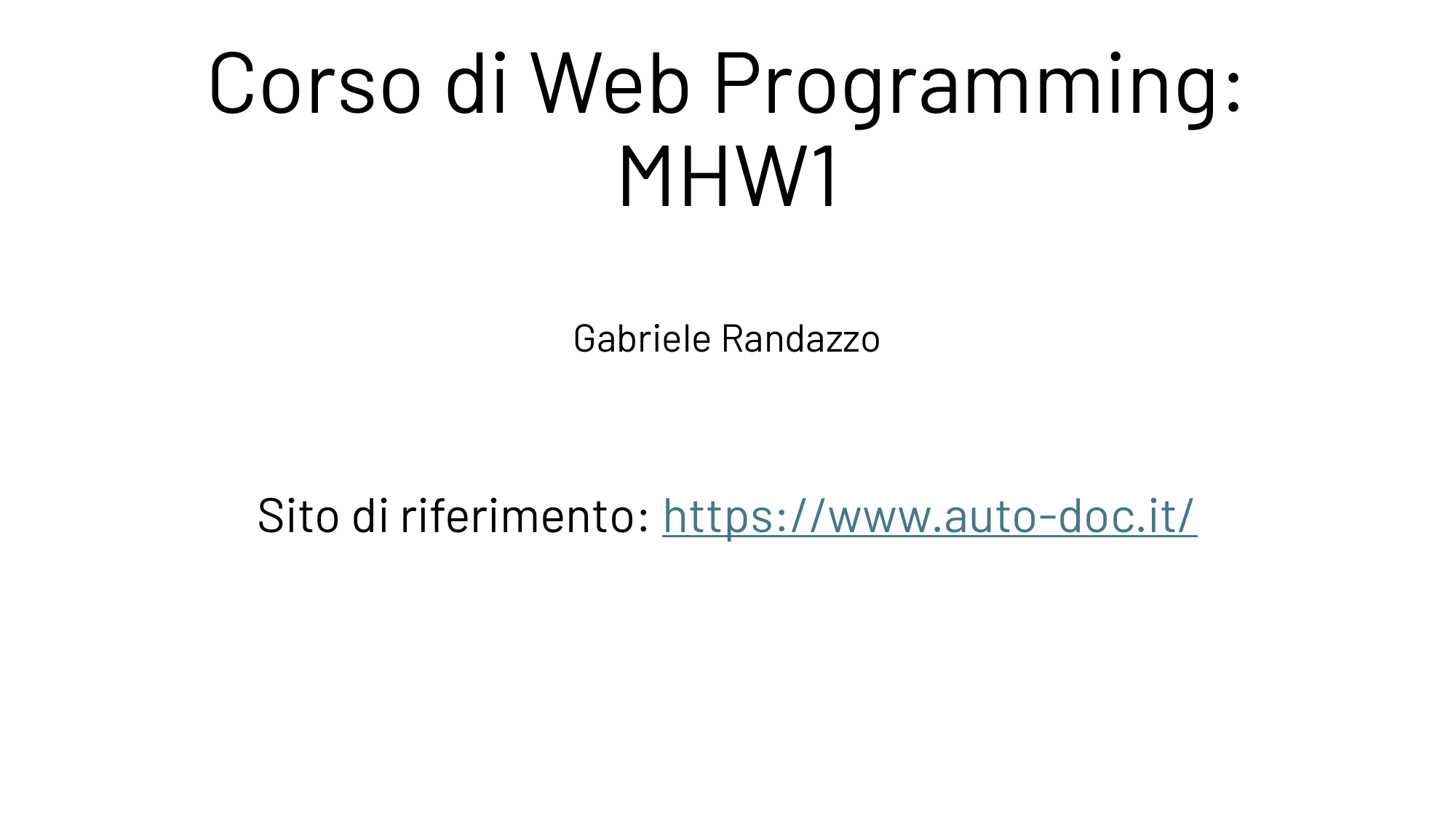

# Corso di Web Programming: MHW1 Gabriele Randazzo
Sito di riferimento: https://www.auto-doc.it/